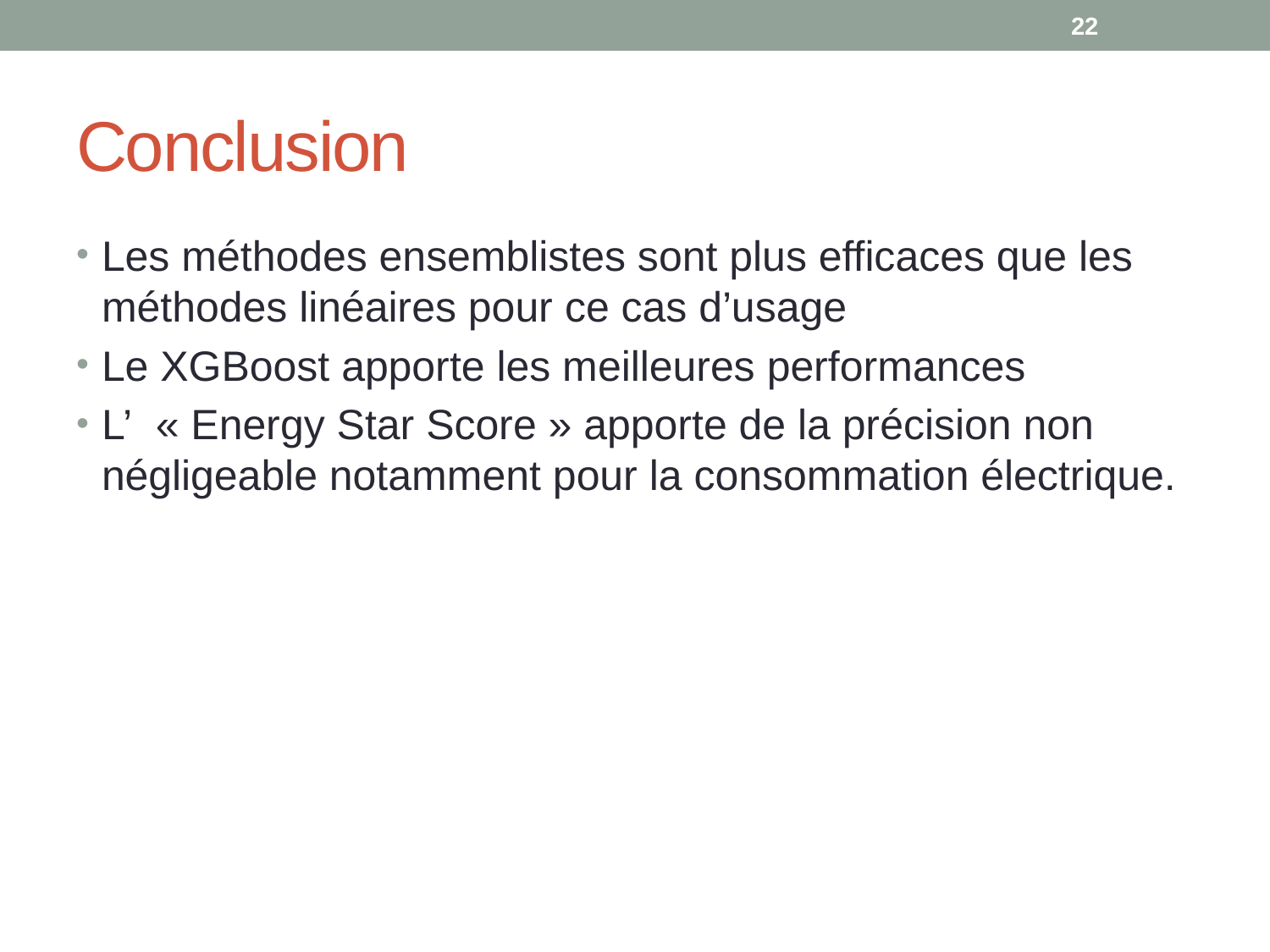

22
# Conclusion
Les méthodes ensemblistes sont plus efficaces que les méthodes linéaires pour ce cas d’usage
Le XGBoost apporte les meilleures performances
L’  « Energy Star Score » apporte de la précision non négligeable notamment pour la consommation électrique.